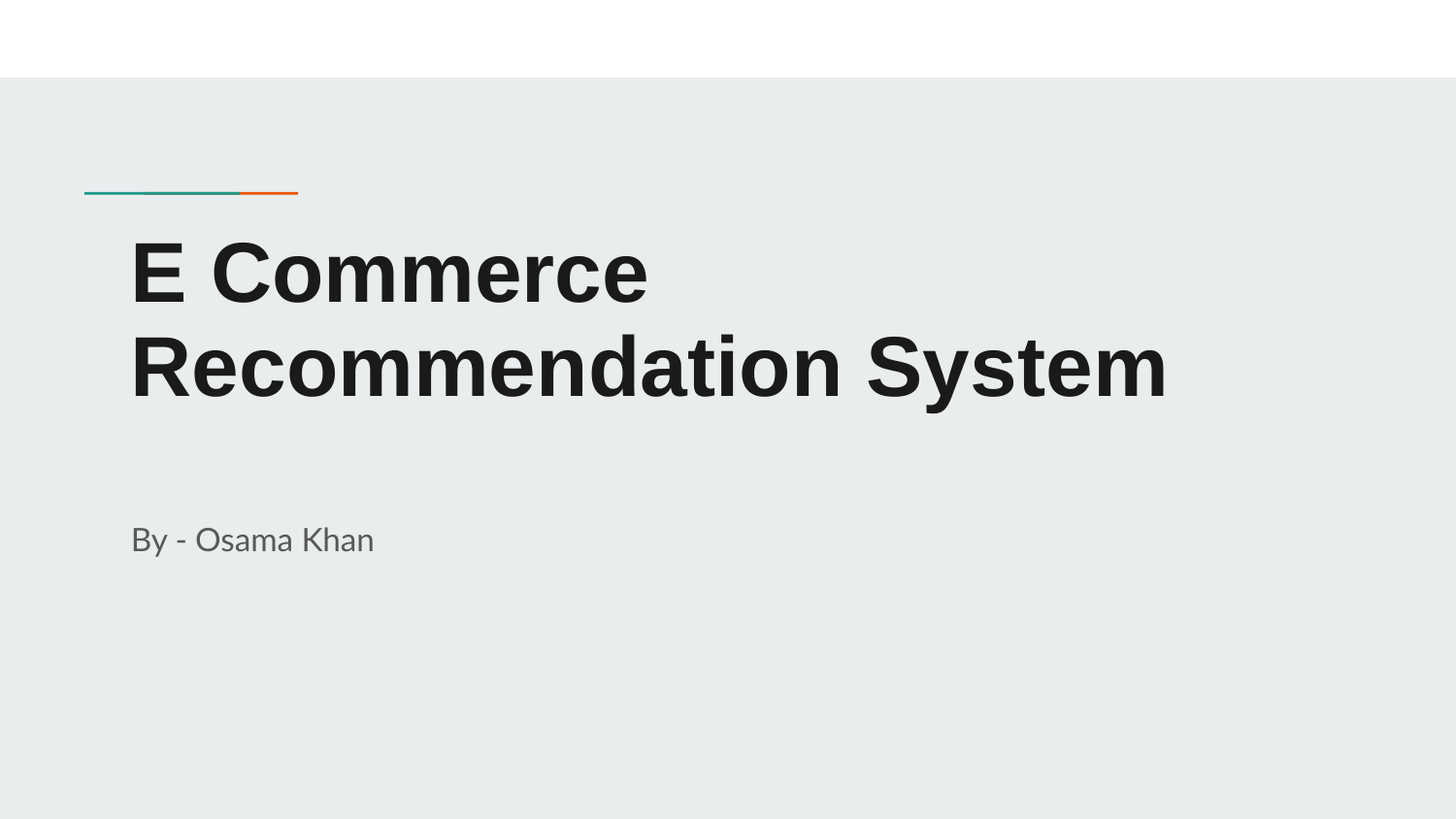

# E Commerce Recommendation System
By - Osama Khan